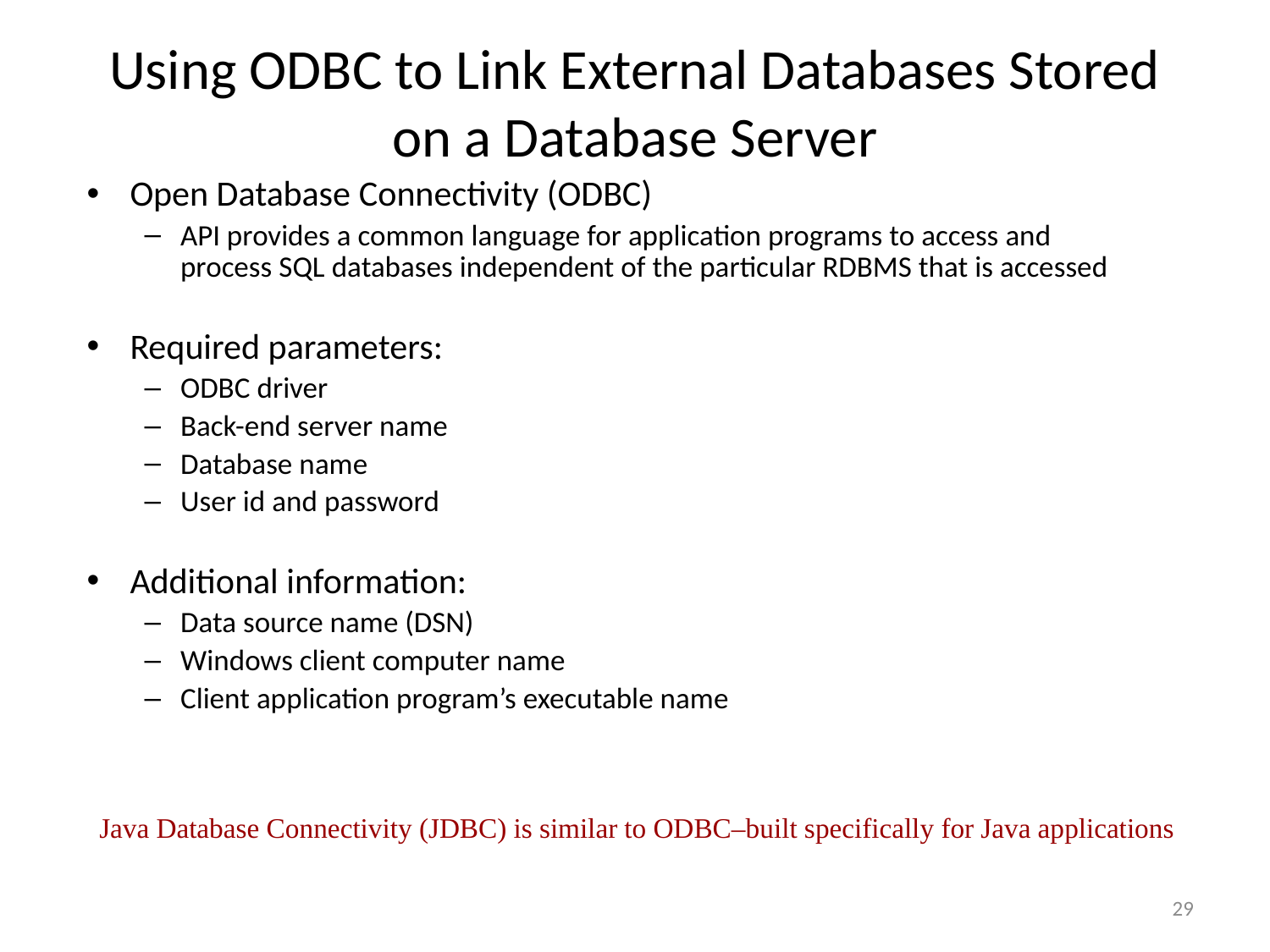

# Using ODBC to Link External Databases Stored on a Database Server
Open Database Connectivity (ODBC)
API provides a common language for application programs to access and process SQL databases independent of the particular RDBMS that is accessed

Required parameters:
ODBC driver
Back-end server name
Database name
User id and password

Additional information:
Data source name (DSN)
Windows client computer name
Client application program’s executable name

Java Database Connectivity (JDBC) is similar to ODBC–built specifically for Java applications
29